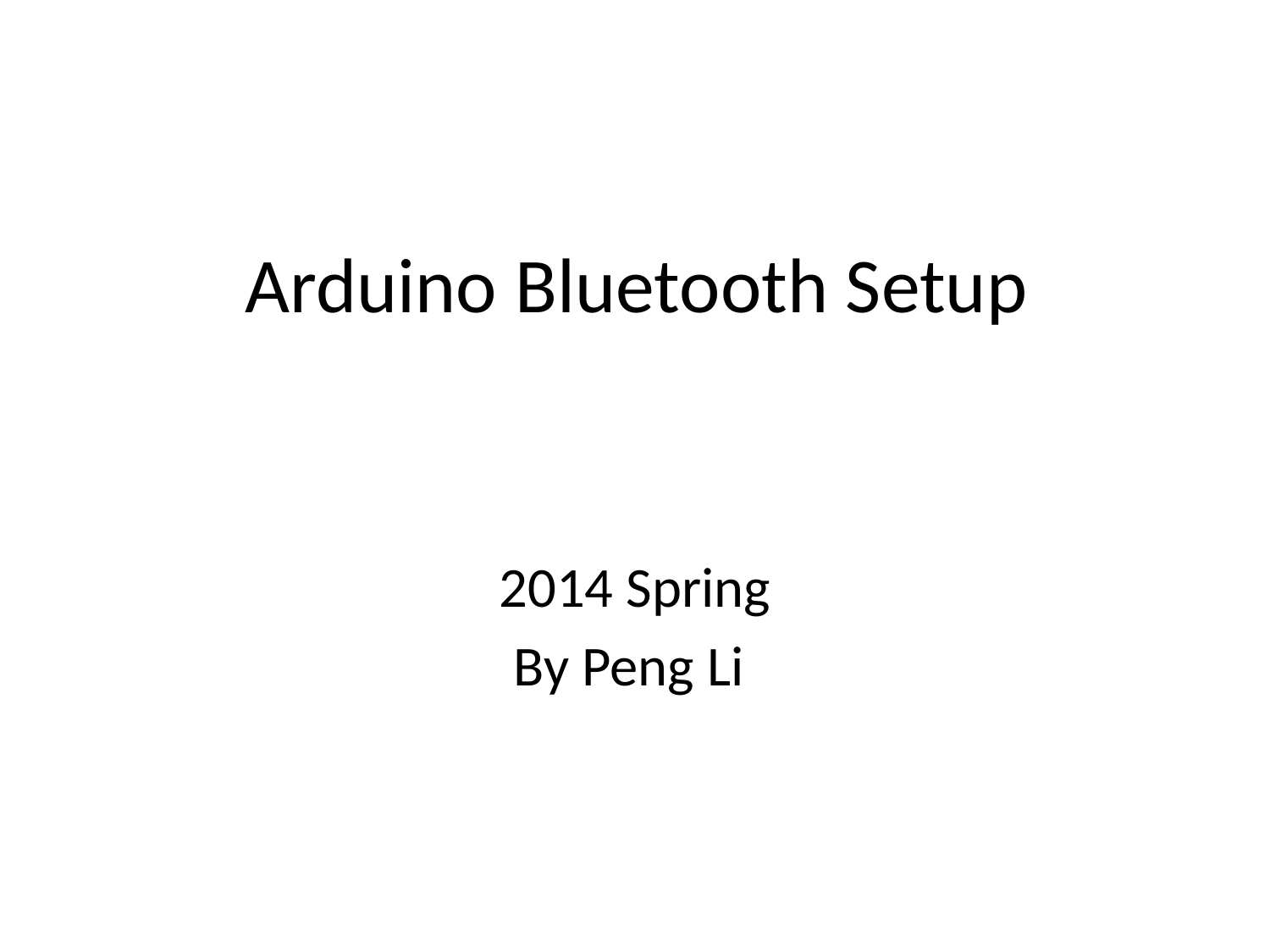

# Arduino Bluetooth Setup

2014 Spring
By Peng Li